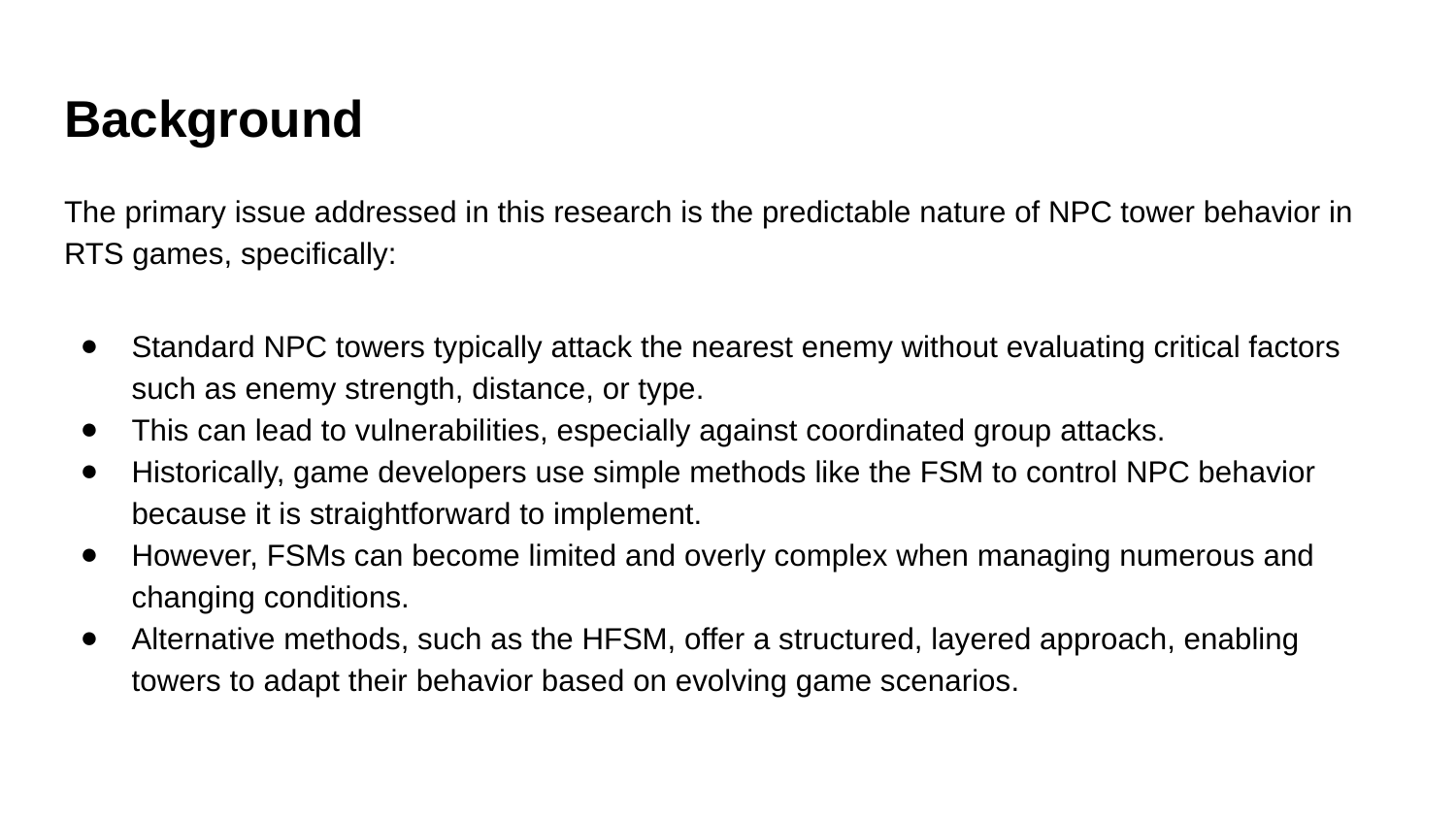

# Background

The primary issue addressed in this research is the predictable nature of NPC tower behavior in RTS games, specifically:
Standard NPC towers typically attack the nearest enemy without evaluating critical factors such as enemy strength, distance, or type.
This can lead to vulnerabilities, especially against coordinated group attacks.
Historically, game developers use simple methods like the FSM to control NPC behavior because it is straightforward to implement.
However, FSMs can become limited and overly complex when managing numerous and changing conditions.
Alternative methods, such as the HFSM, offer a structured, layered approach, enabling towers to adapt their behavior based on evolving game scenarios.